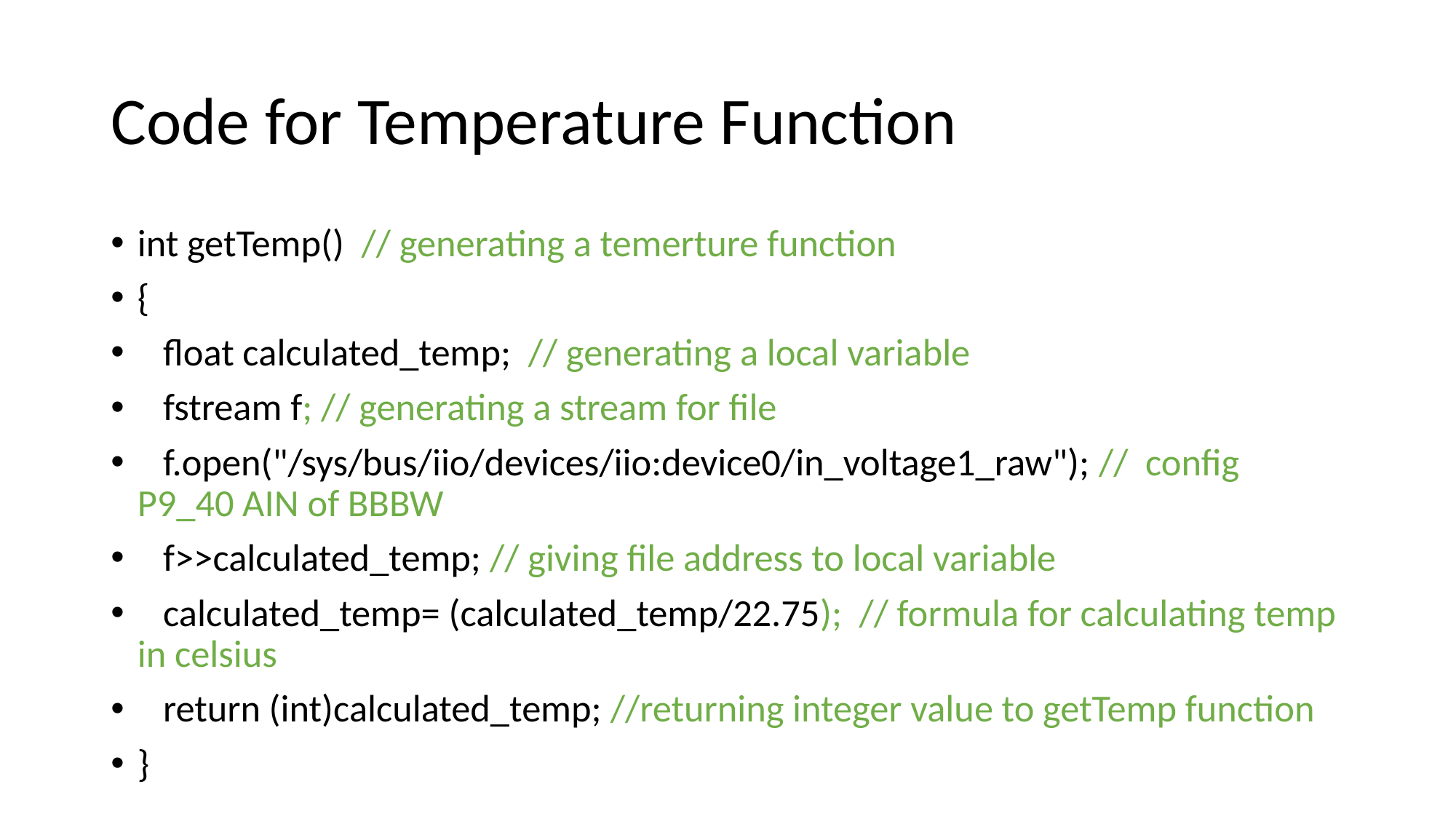

# Code for Temperature Function
int getTemp()  // generating a temerture function
{
   float calculated_temp;  // generating a local variable
   fstream f; // generating a stream for file
   f.open("/sys/bus/iio/devices/iio:device0/in_voltage1_raw"); //  config P9_40 AIN of BBBW
   f>>calculated_temp; // giving file address to local variable
   calculated_temp= (calculated_temp/22.75);  // formula for calculating temp in celsius
   return (int)calculated_temp; //returning integer value to getTemp function
}